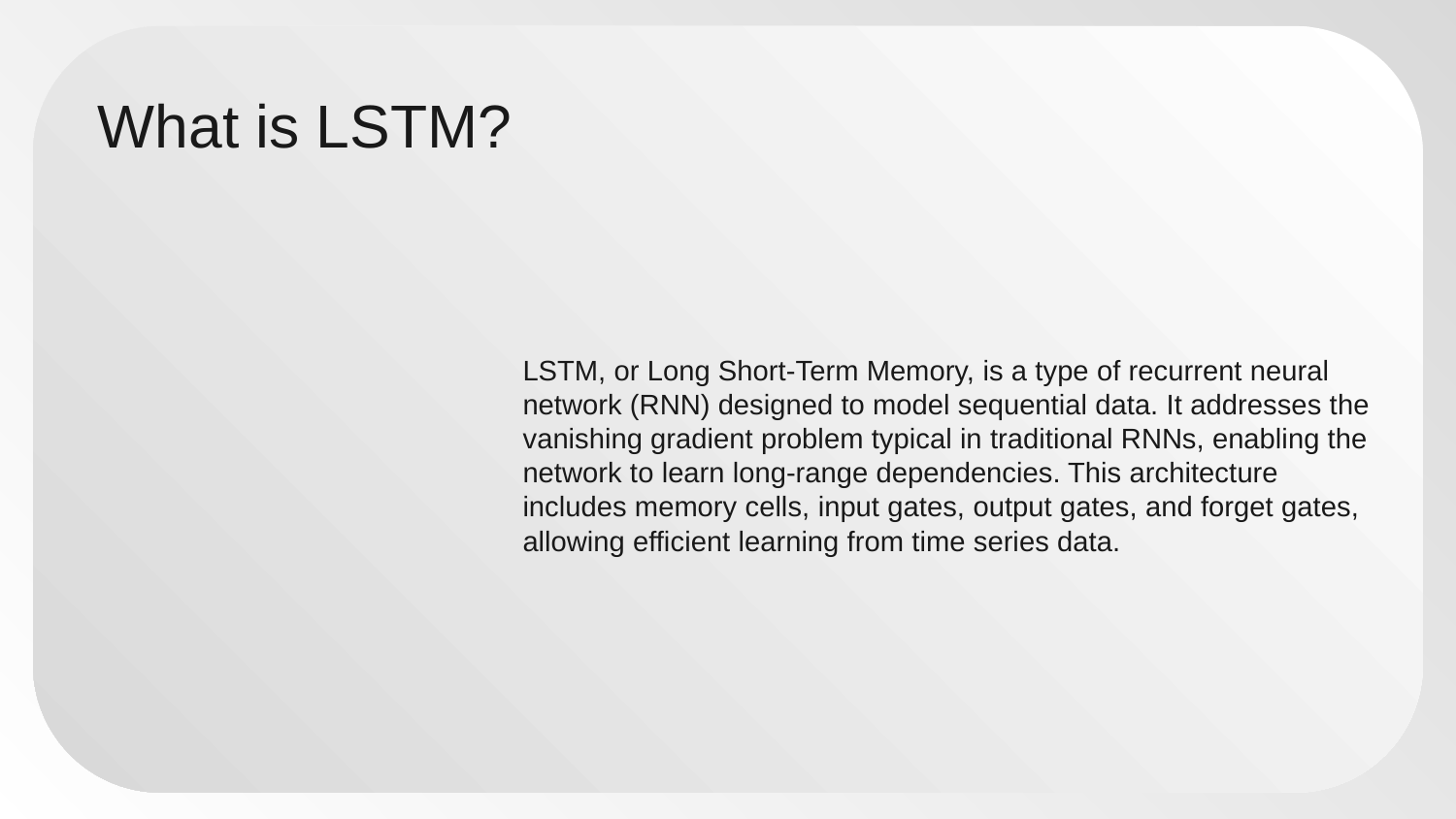

# What is LSTM?
LSTM, or Long Short-Term Memory, is a type of recurrent neural network (RNN) designed to model sequential data. It addresses the vanishing gradient problem typical in traditional RNNs, enabling the network to learn long-range dependencies. This architecture includes memory cells, input gates, output gates, and forget gates, allowing efficient learning from time series data.